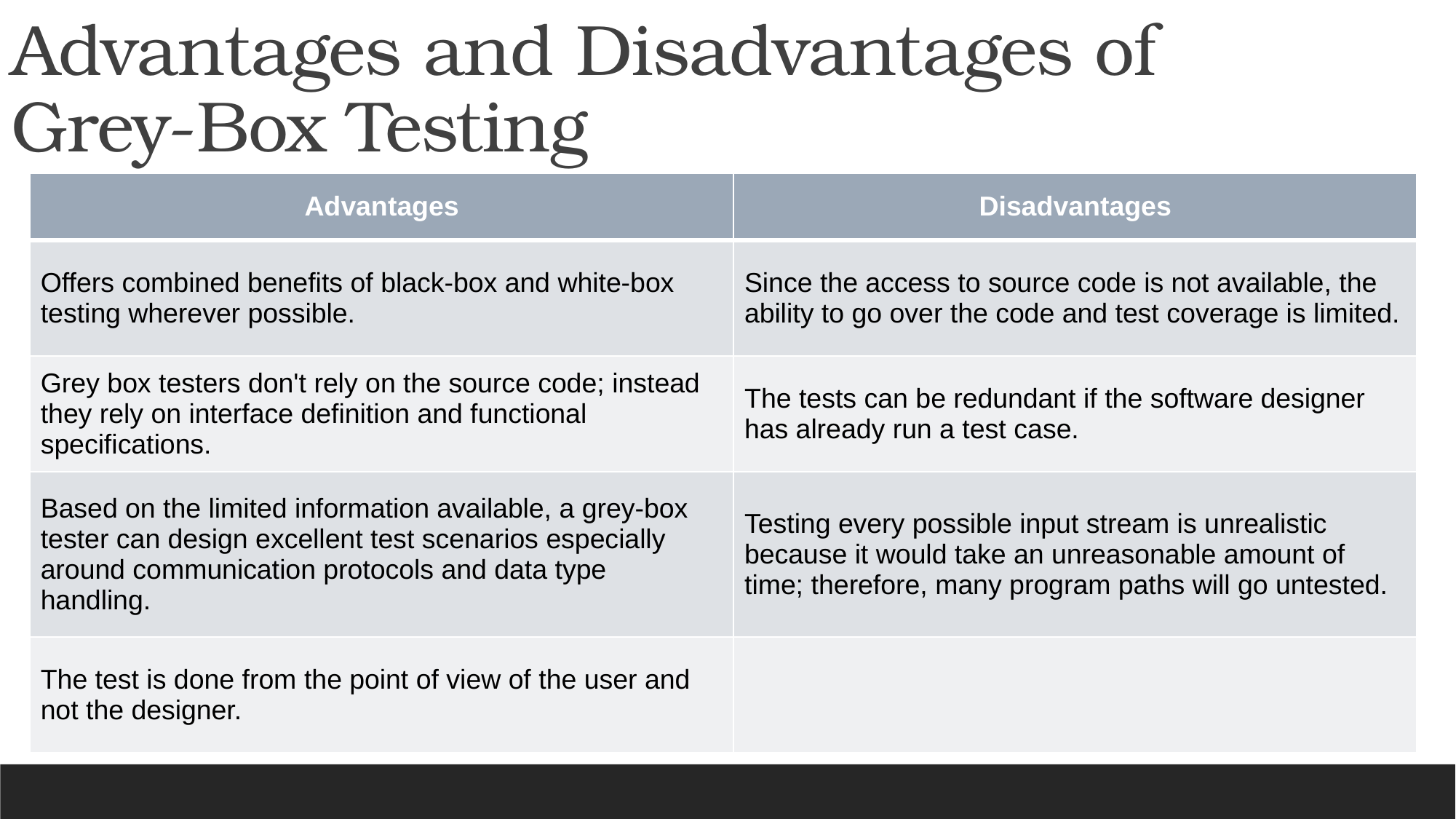

Advantages and Disadvantages of Grey-Box Testing
| Advantages | Disadvantages |
| --- | --- |
| Offers combined benefits of black-box and white-box testing wherever possible. | Since the access to source code is not available, the ability to go over the code and test coverage is limited. |
| Grey box testers don't rely on the source code; instead they rely on interface definition and functional specifications. | The tests can be redundant if the software designer has already run a test case. |
| Based on the limited information available, a grey-box tester can design excellent test scenarios especially around communication protocols and data type handling. | Testing every possible input stream is unrealistic because it would take an unreasonable amount of time; therefore, many program paths will go untested. |
| The test is done from the point of view of the user and not the designer. |  |